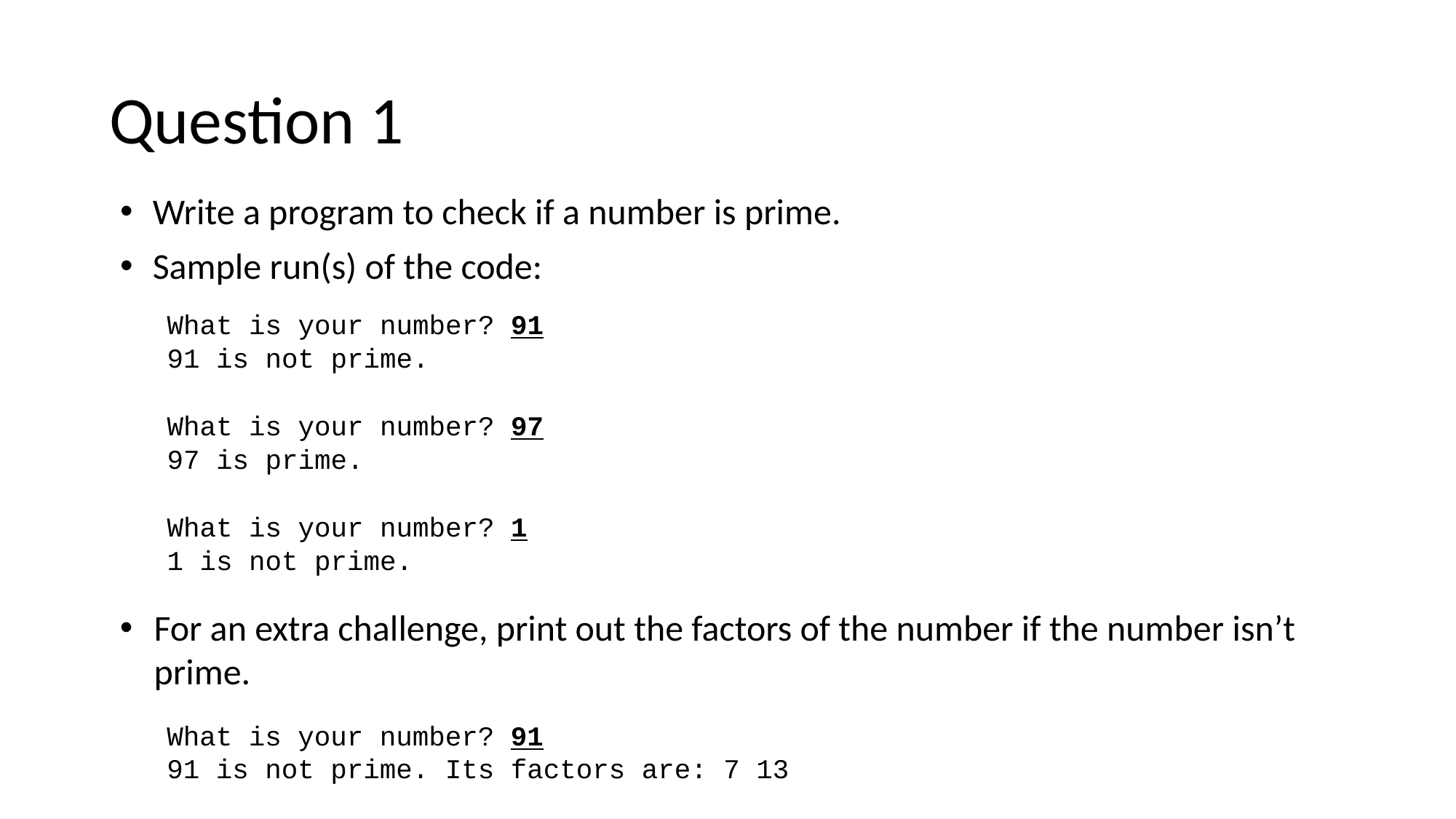

Question 1
Write a program to check if a number is prime.
Sample run(s) of the code:

What is your number? 91
91 is not prime.

What is your number? 97
97 is prime.

What is your number? 1
1 is not prime.

For an extra challenge, print out the factors of the number if the number isn’t prime.

What is your number? 91
91 is not prime. Its factors are: 7 13